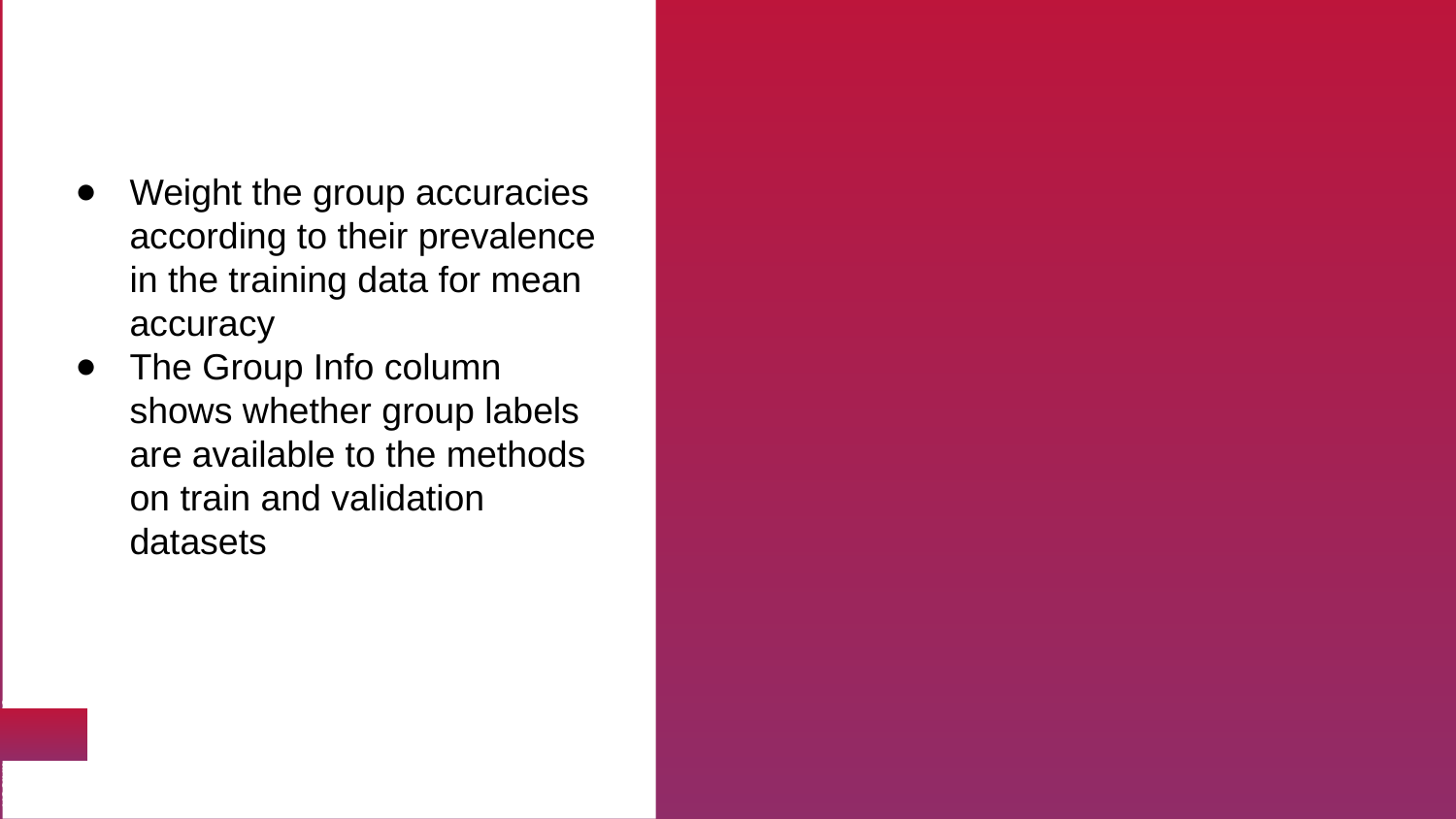

# Weight the group accuracies according to their prevalence in the training data for mean accuracy
The Group Info column shows whether group labels are available to the methods on train and validation datasets